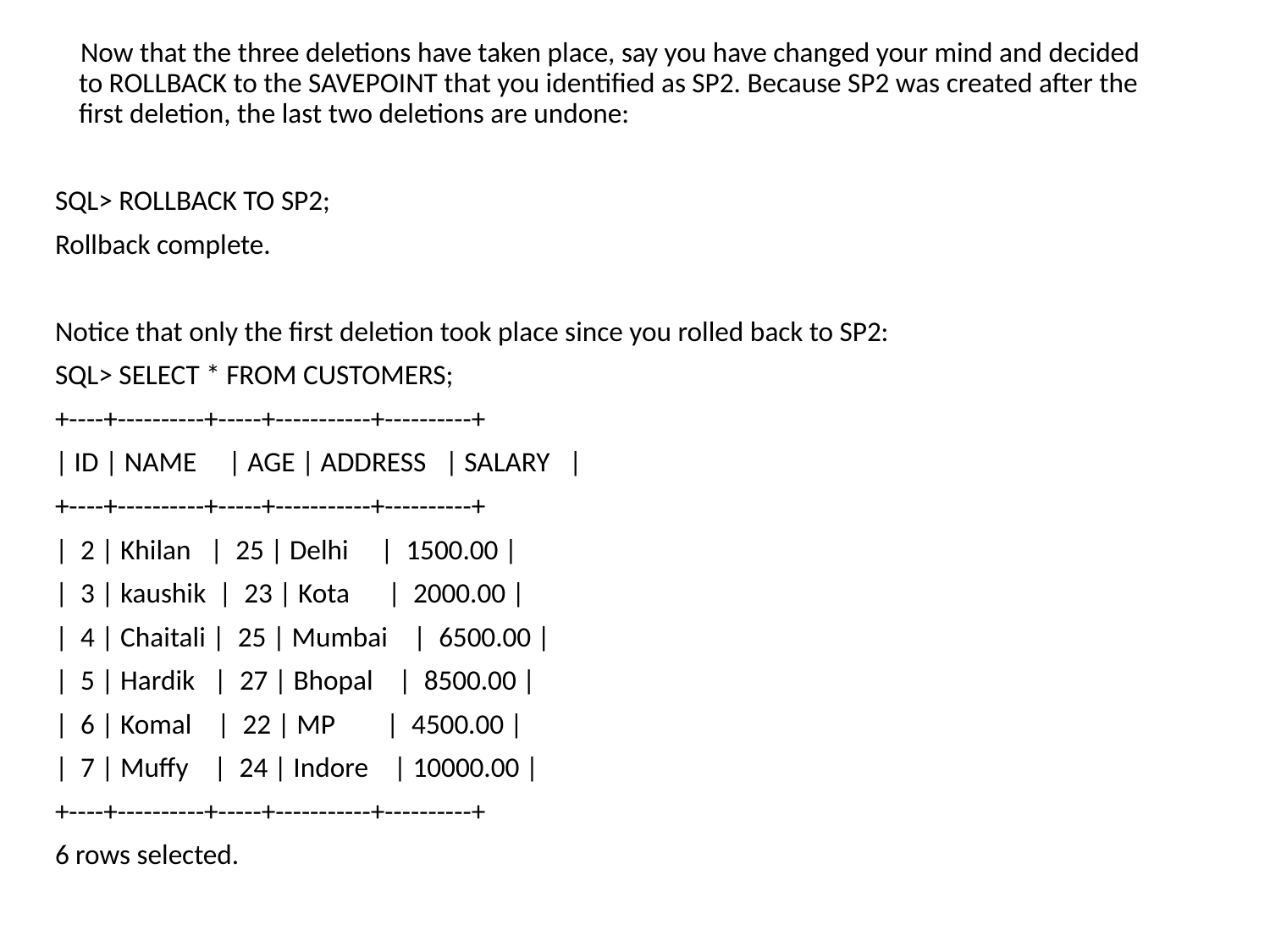

Now that the three deletions have taken place, say you have changed your mind and decided to ROLLBACK to the SAVEPOINT that you identified as SP2. Because SP2 was created after the first deletion, the last two deletions are undone:

SQL> ROLLBACK TO SP2;
Rollback complete.

Notice that only the first deletion took place since you rolled back to SP2:
SQL> SELECT * FROM CUSTOMERS;
+----+----------+-----+-----------+----------+
| ID | NAME     | AGE | ADDRESS   | SALARY   |
+----+----------+-----+-----------+----------+
|  2 | Khilan   |  25 | Delhi     |  1500.00 |
|  3 | kaushik  |  23 | Kota      |  2000.00 |
|  4 | Chaitali |  25 | Mumbai    |  6500.00 |
|  5 | Hardik   |  27 | Bhopal    |  8500.00 |
|  6 | Komal    |  22 | MP        |  4500.00 |
|  7 | Muffy    |  24 | Indore    | 10000.00 |
+----+----------+-----+-----------+----------+
6 rows selected.